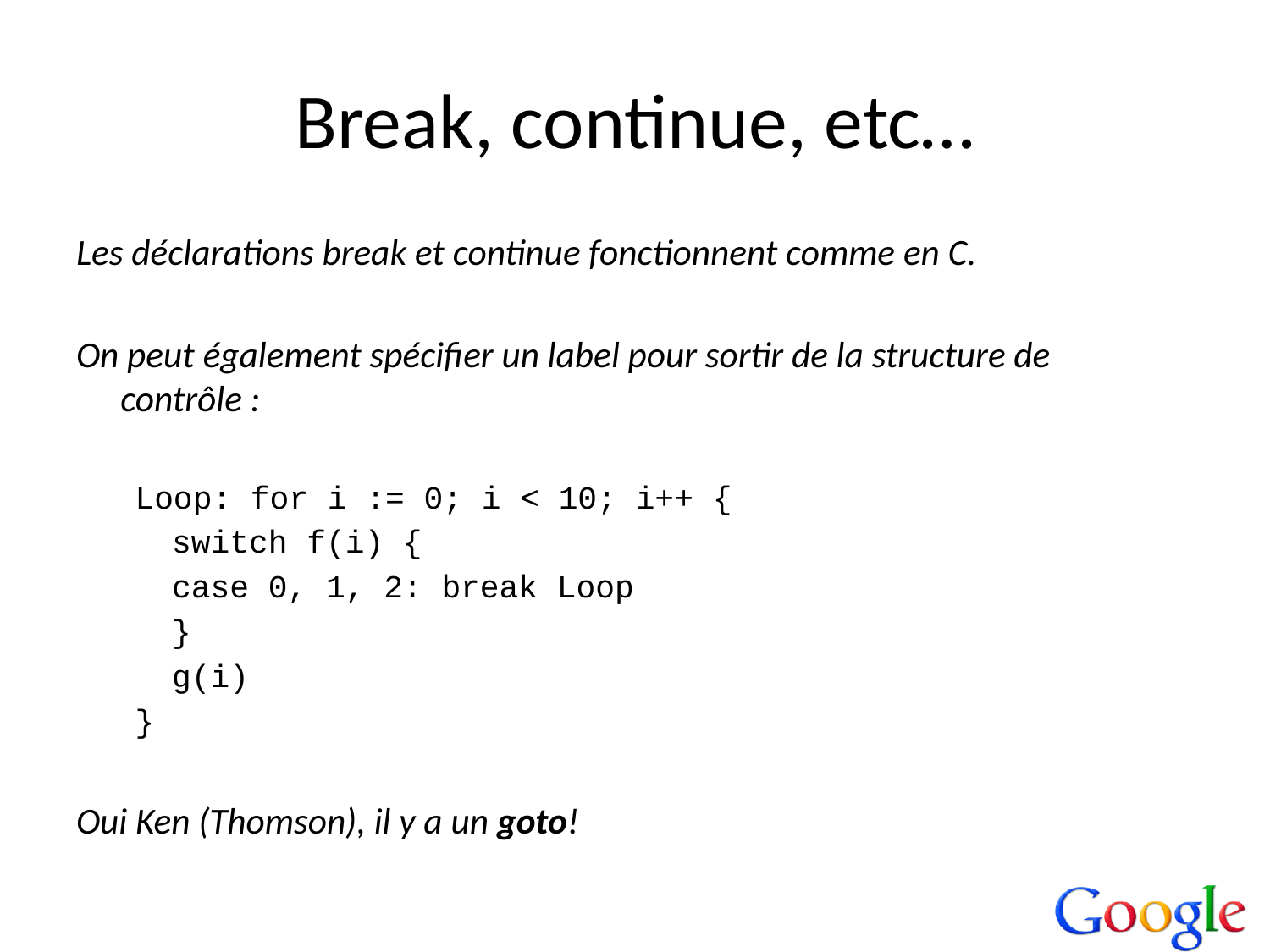

# Break, continue, etc…
Les déclarations break et continue fonctionnent comme en C.

On peut également spécifier un label pour sortir de la structure de contrôle :

Loop: for i := 0; i < 10; i++ {
	switch f(i) {
		case 0, 1, 2: break Loop
	}
	g(i)
}

Oui Ken (Thomson), il y a un goto!